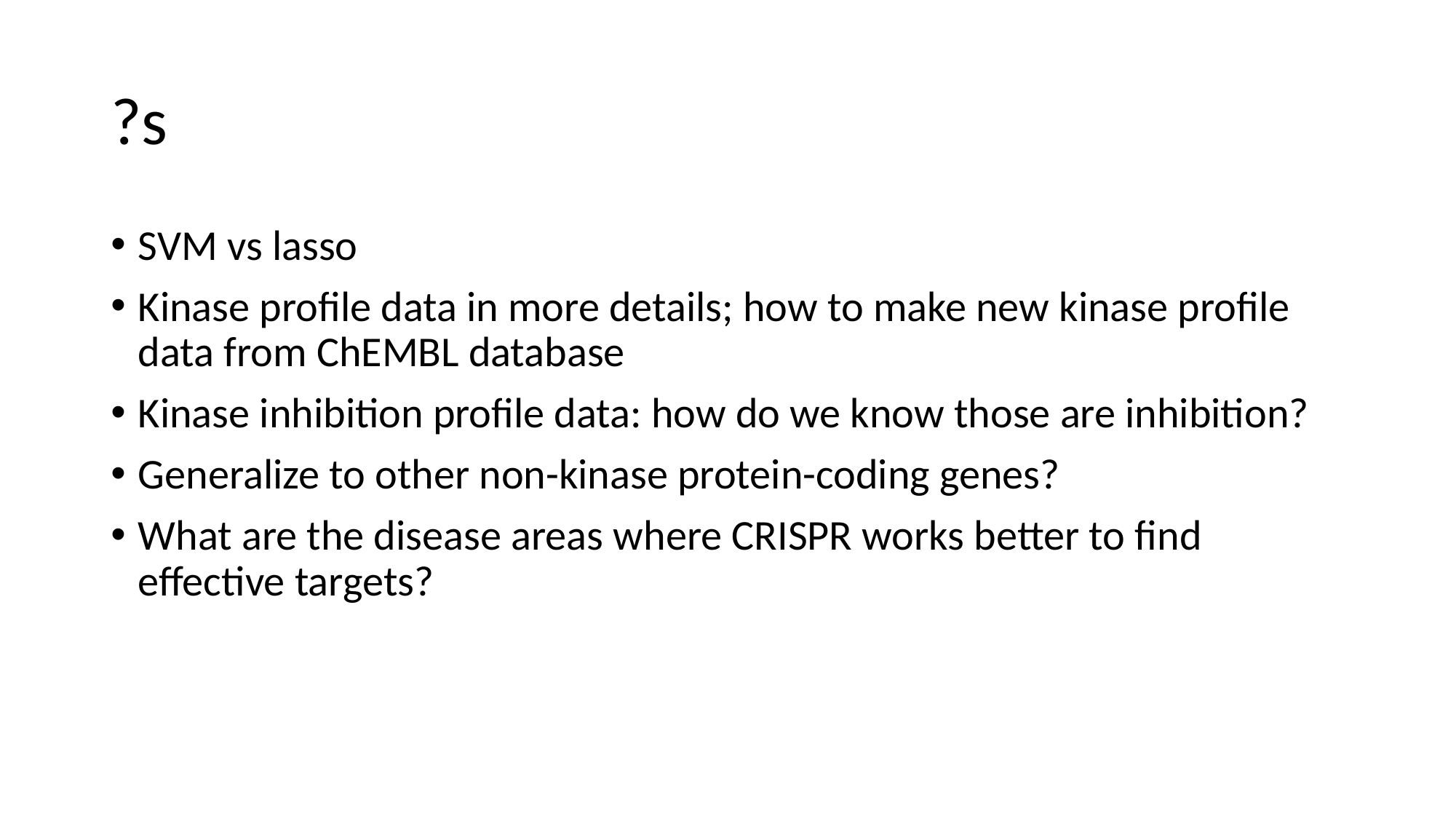

# ?s
SVM vs lasso
Kinase profile data in more details; how to make new kinase profile data from ChEMBL database
Kinase inhibition profile data: how do we know those are inhibition?
Generalize to other non-kinase protein-coding genes?
What are the disease areas where CRISPR works better to find effective targets?